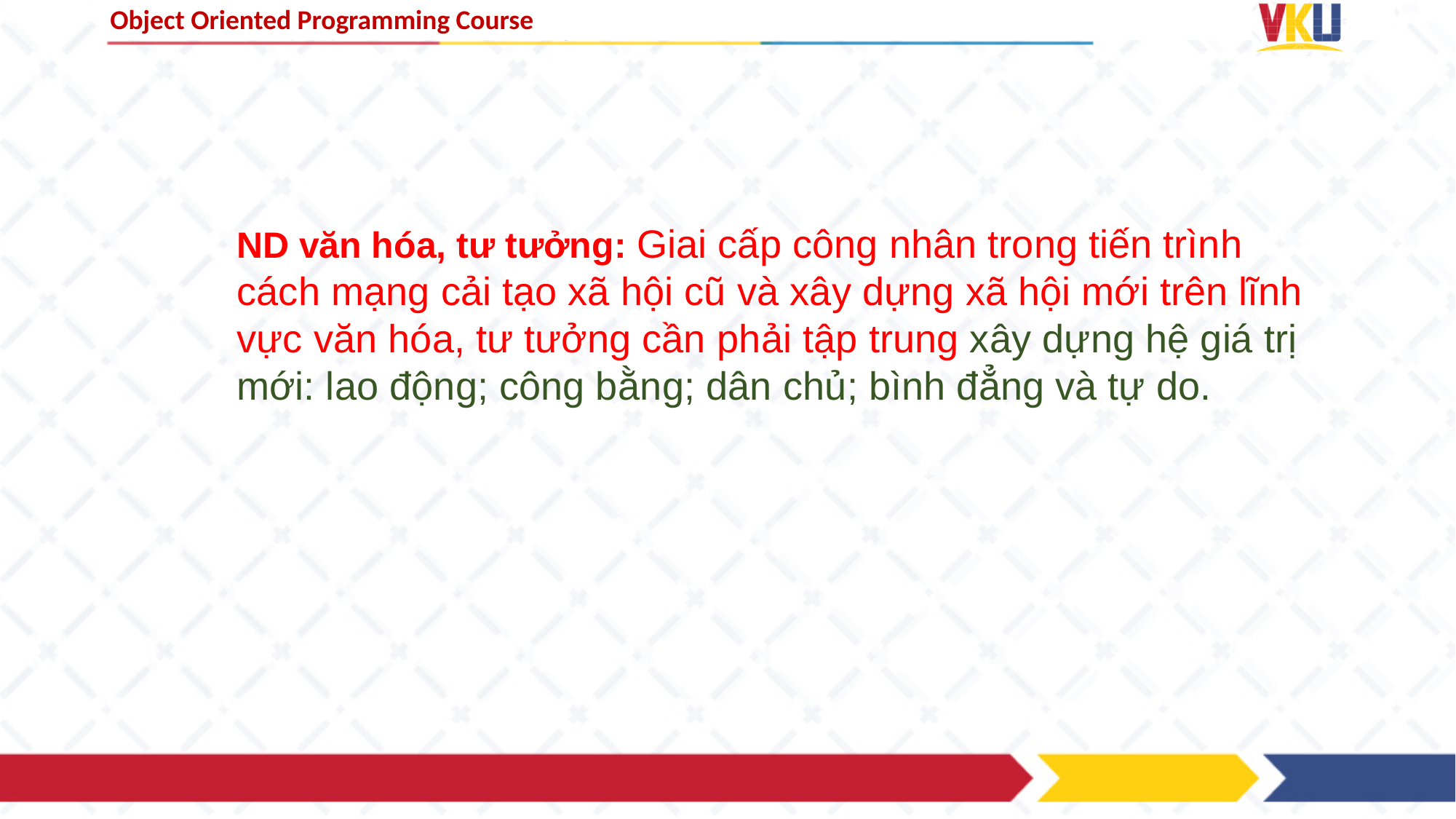

ND văn hóa, tư tưởng: Giai cấp công nhân trong tiến trình cách mạng cải tạo xã hội cũ và xây dựng xã hội mới trên lĩnh vực văn hóa, tư tưởng cần phải tập trung xây dựng hệ giá trị mới: lao động; công bằng; dân chủ; bình đẳng và tự do.